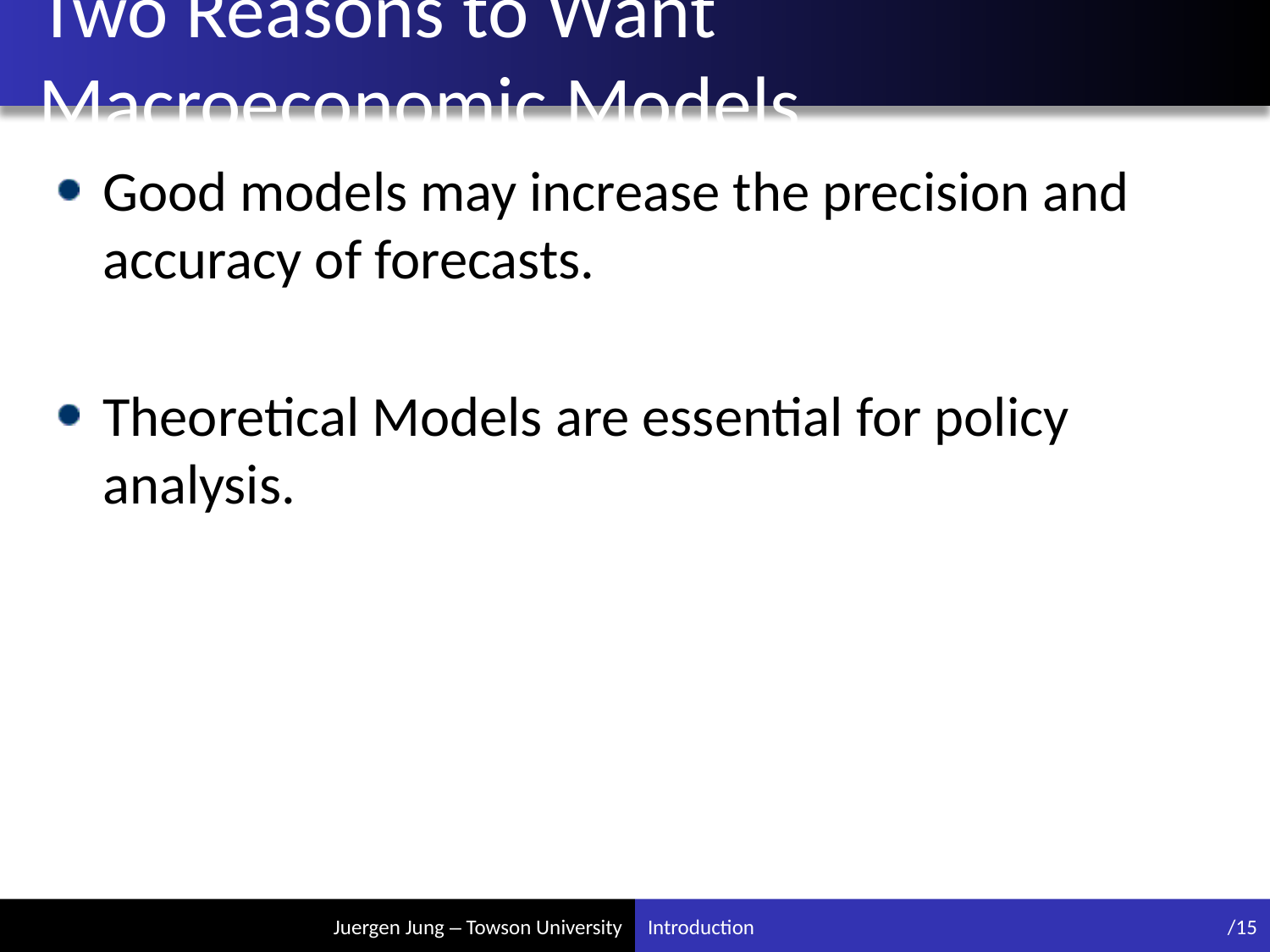

# Two Reasons to Want Macroeconomic Models
Good models may increase the precision and accuracy of forecasts.

Theoretical Models are essential for policy analysis.
Introduction
/15